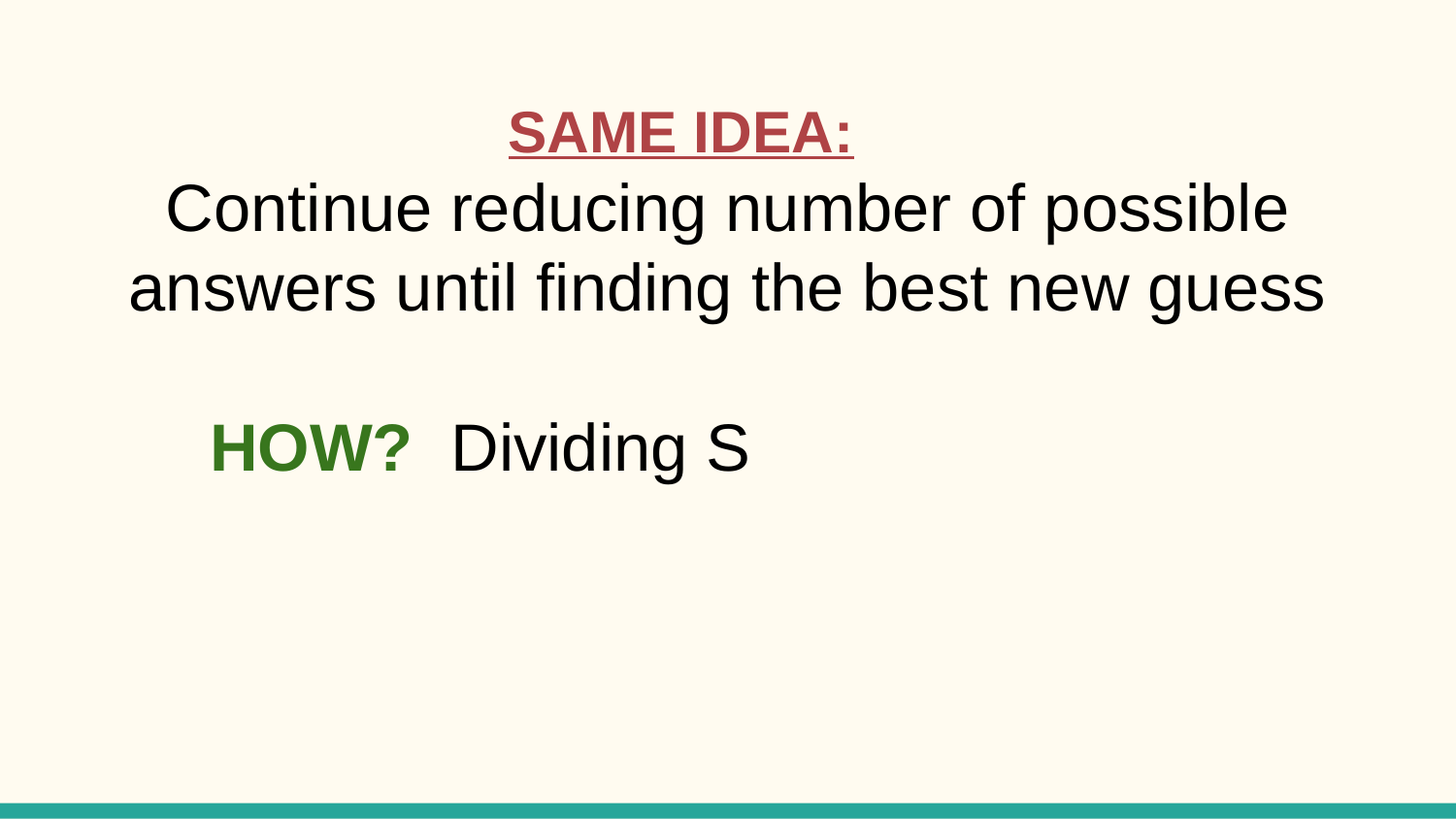

SAME IDEA:
Continue reducing number of possible answers until finding the best new guess

 	HOW?  Dividing S